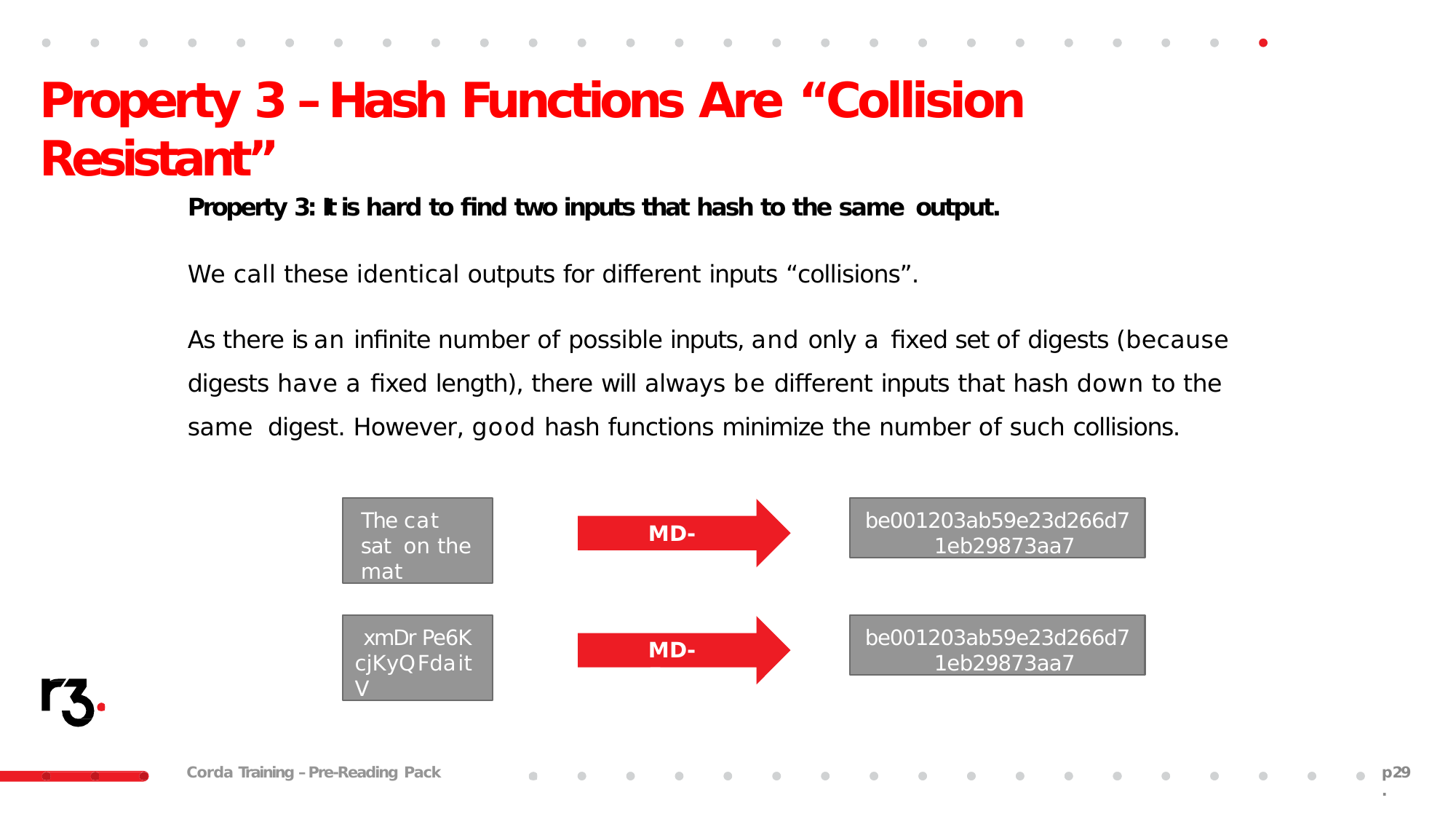

# Property 3 – Hash Functions Are “Collision Resistant”
Property 3: It is hard to find two inputs that hash to the same output.

We call these identical outputs for different inputs “collisions”.
As there is an infinite number of possible inputs, and only a fixed set of digests (because  digests have a fixed length), there will always be different inputs that hash down to the same  digest. However, good hash functions minimize the number of such collisions.
The cat sat  on the mat
be001203ab59e23d266d7  1eb29873aa7

MD-5
xmDr Pe6K  cjKyQFdaitV
be001203ab59e23d266d7  1eb29873aa7

MD-5
Corda Training – Pre-Reading Pack
p29.